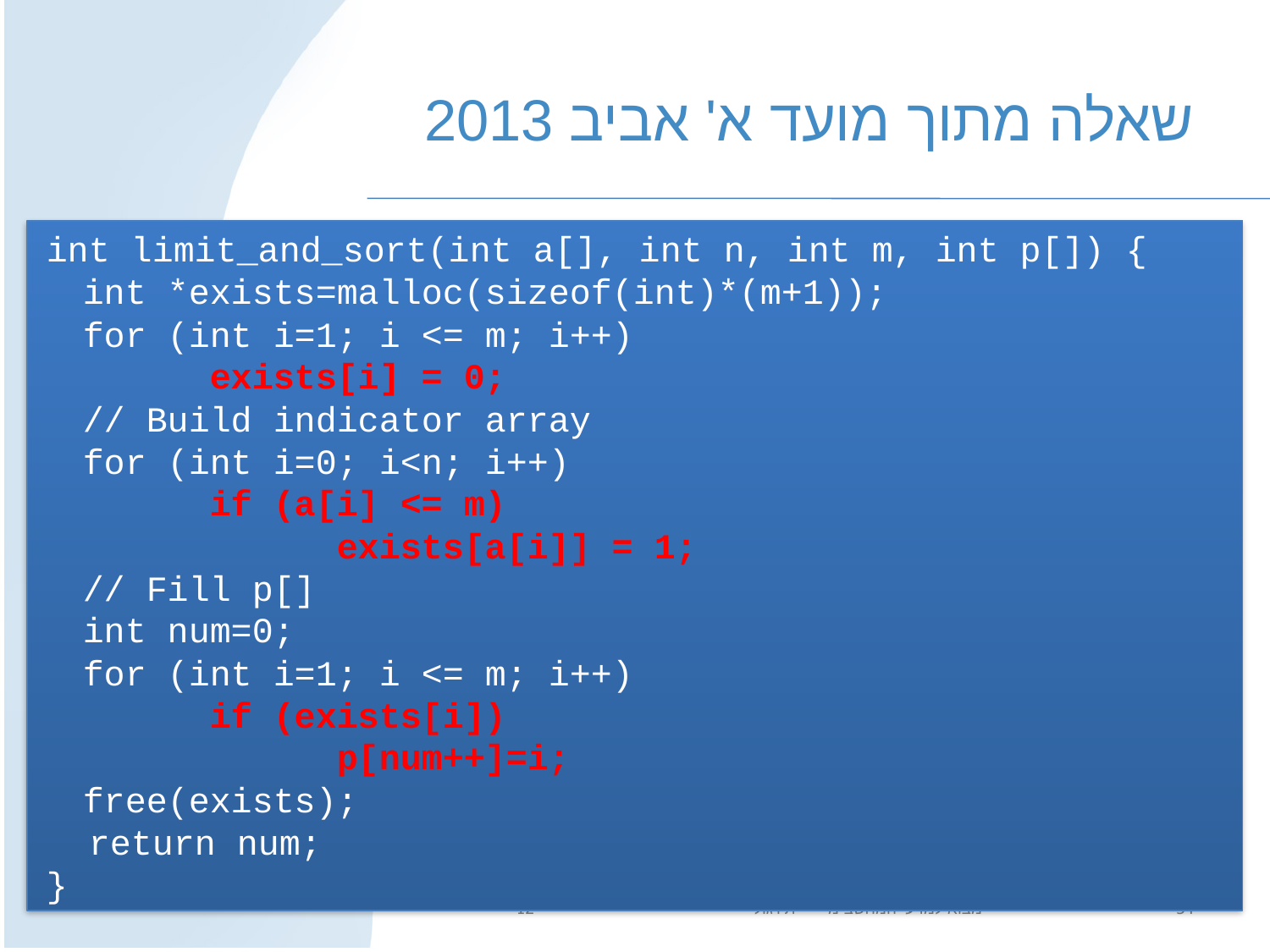

# שאלה מתוך מועד א' אביב 2013
int limit_and_sort(int a[], int n, int m, int p[]) {
	int *exists=malloc(sizeof(int)*(m+1));
	for (int i=1; i <= m; i++)
		exists[i] = 0;
	// Build indicator array
	for (int i=0; i<n; i++)
		if (a[i] <= m)
			exists[a[i]] = 1;
	// Fill p[]
	int num=0;
	for (int i=1; i <= m; i++)
		if (exists[i])
			p[num++]=i;
	free(exists);
  return num;
}

מבוא למדעי המחשב מ' - תירגול 12
34